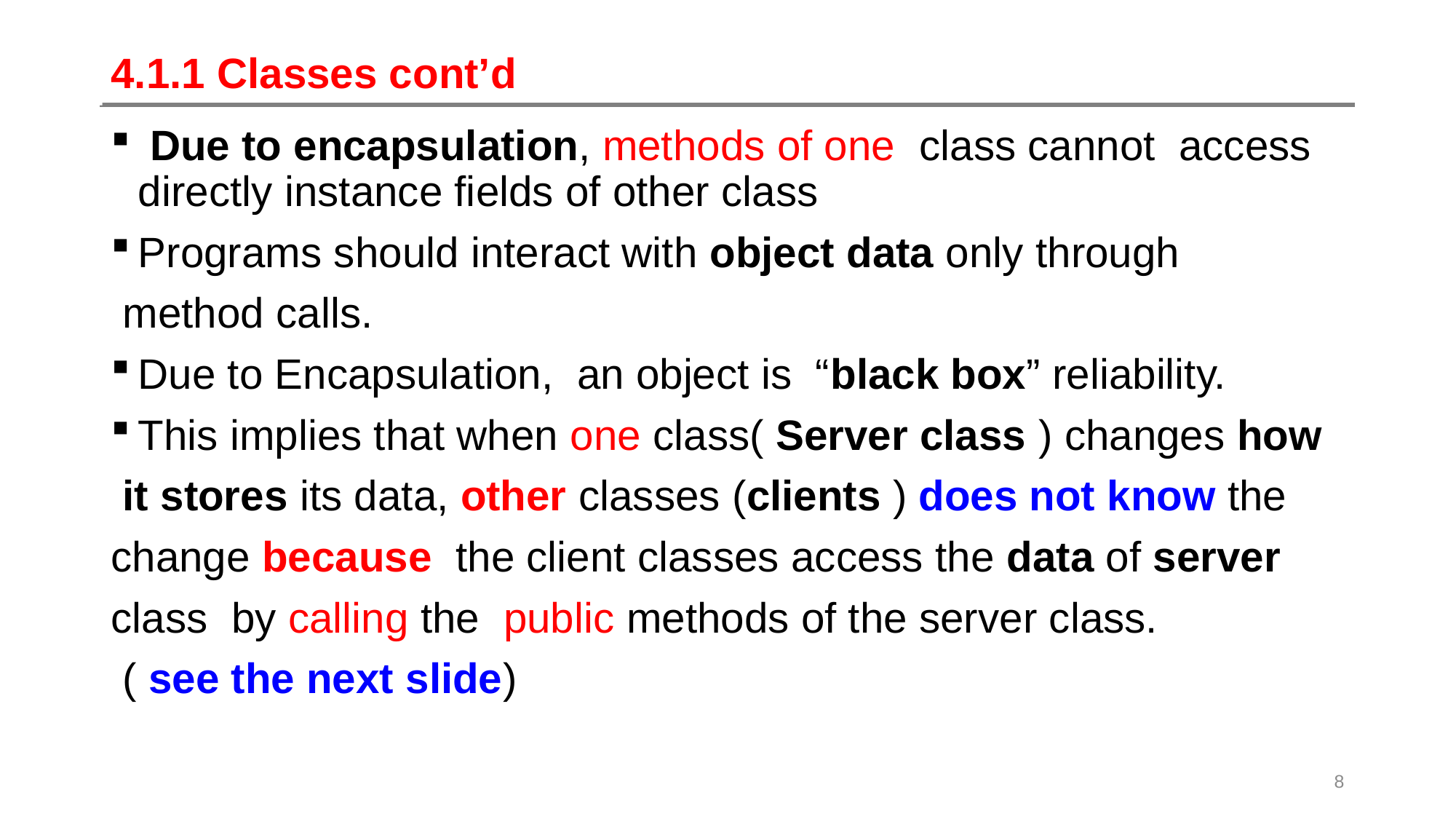

# 4.1.1 Classes cont’d
 Due to encapsulation, methods of one  class cannot  access directly instance fields of other class
Programs should interact with object data only through
 method calls.
Due to Encapsulation,  an object is  “black box” reliability.
This implies that when one class( Server class ) changes how
 it stores its data, other classes (clients ) does not know the
change because  the client classes access the data of server
class  by calling the  public methods of the server class.
 ( see the next slide)

8